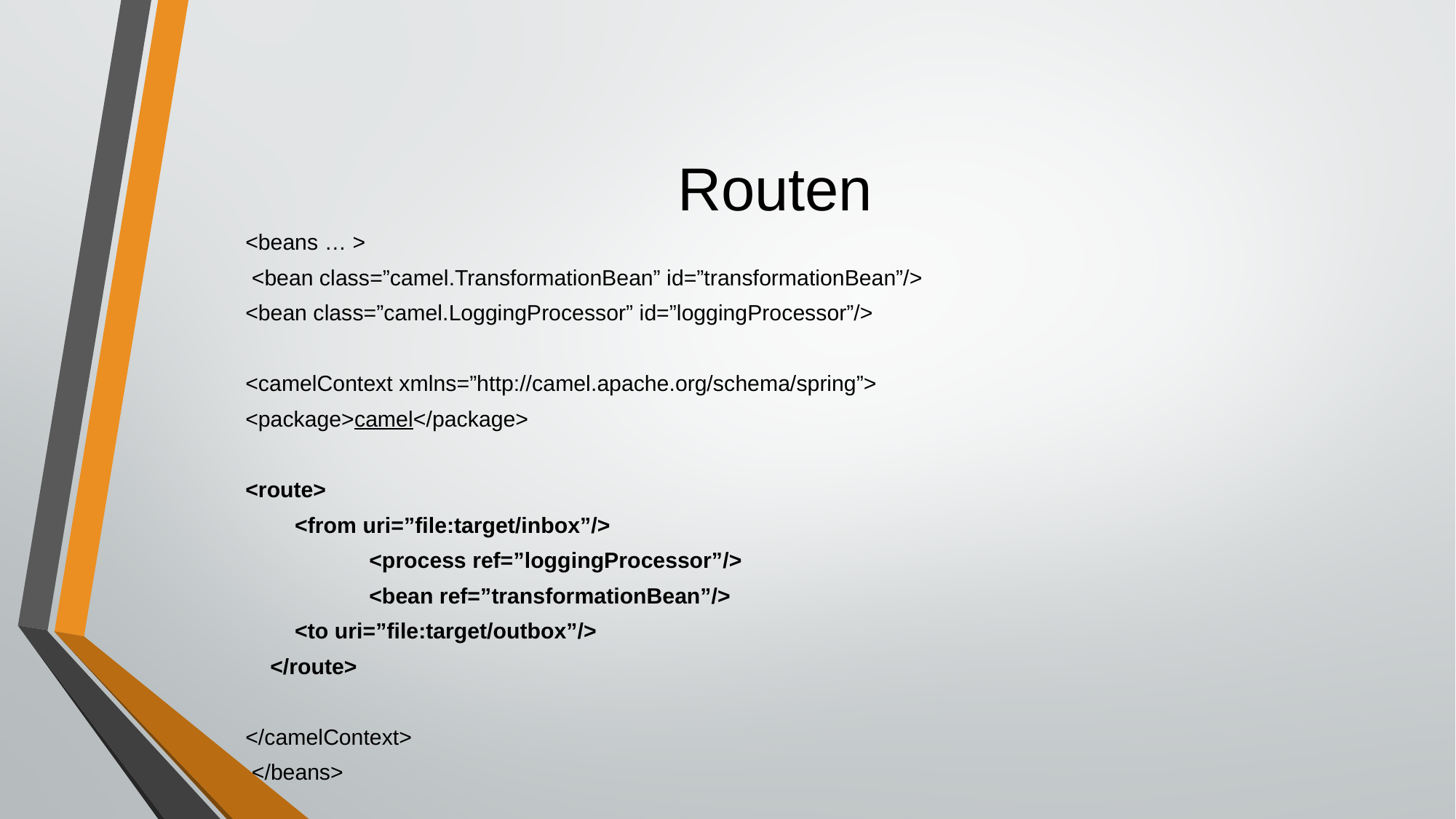

# Routen
<beans … >
 <bean class=”camel.TransformationBean” id=”transformationBean”/>
<bean class=”camel.LoggingProcessor” id=”loggingProcessor”/>

<camelContext xmlns=”http://camel.apache.org/schema/spring”>
<package>camel</package>

<route>
        <from uri=”file:target/inbox”/>
                    <process ref=”loggingProcessor”/>
                    <bean ref=”transformationBean”/>
        <to uri=”file:target/outbox”/>
    </route>

</camelContext>
 </beans>